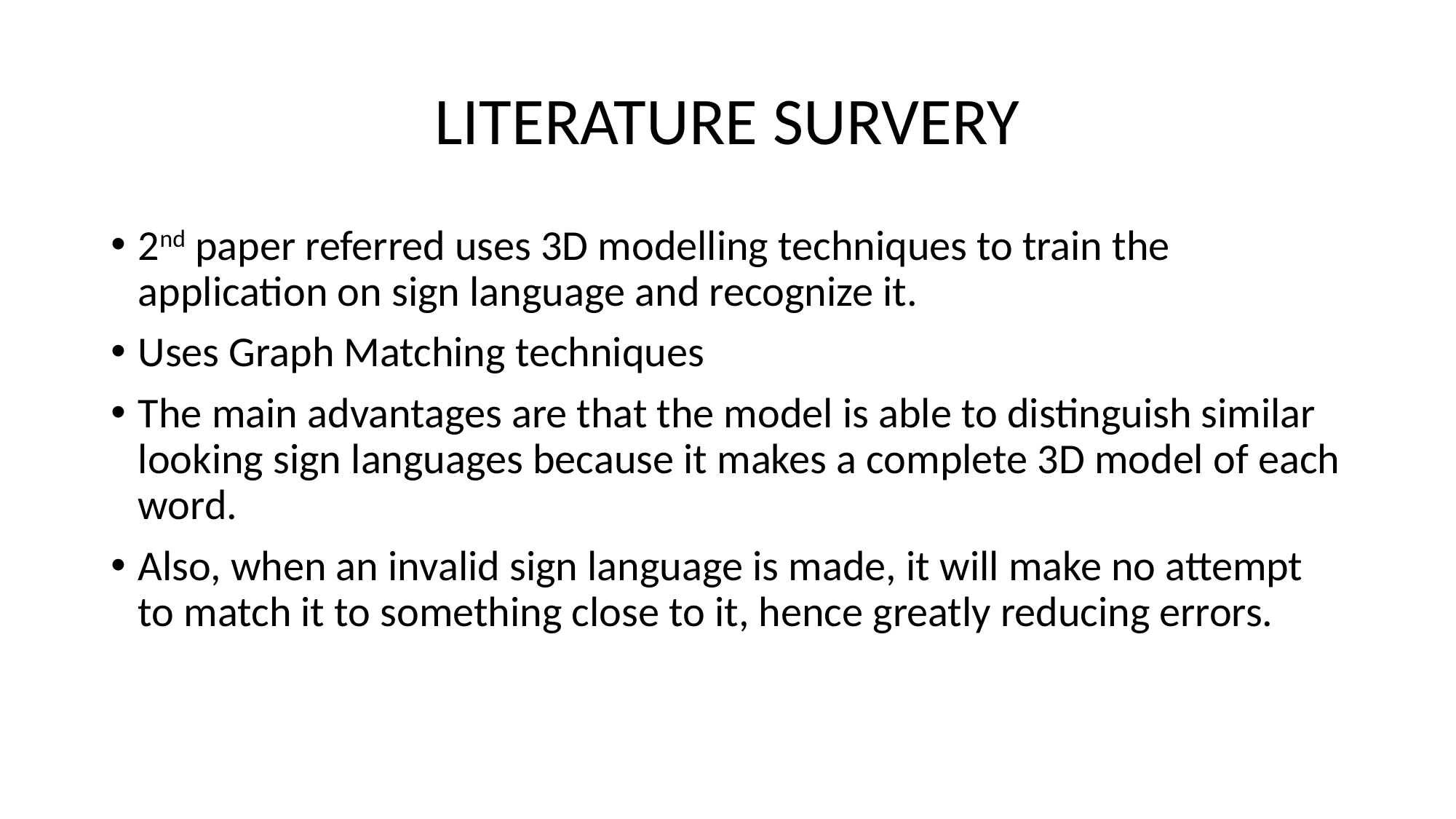

# LITERATURE SURVERY
2nd paper referred uses 3D modelling techniques to train the application on sign language and recognize it.
Uses Graph Matching techniques
The main advantages are that the model is able to distinguish similar looking sign languages because it makes a complete 3D model of each word.
Also, when an invalid sign language is made, it will make no attempt to match it to something close to it, hence greatly reducing errors.